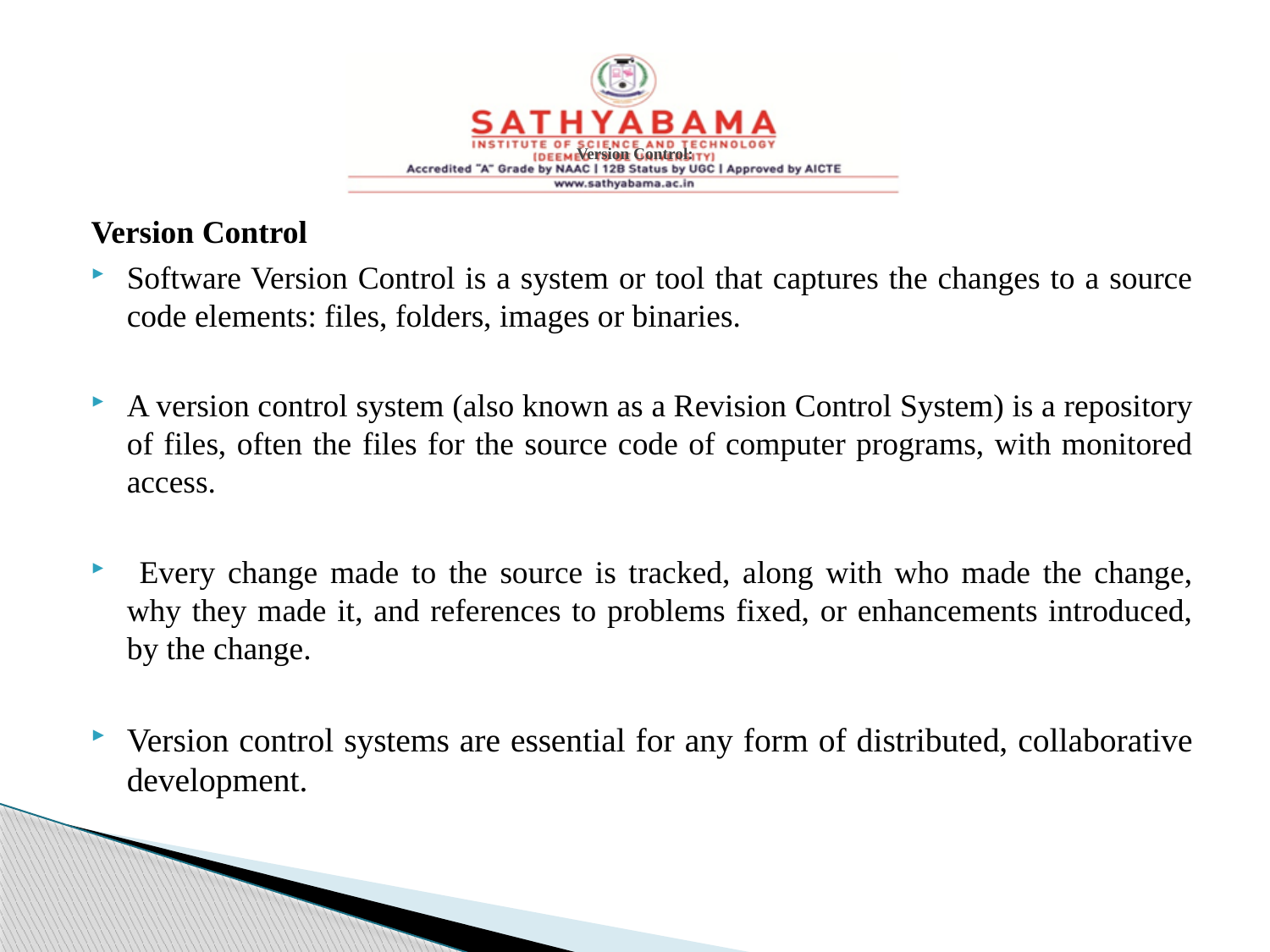

# Version Control:
Version Control
Software Version Control is a system or tool that captures the changes to a source code elements: files, folders, images or binaries.

A version control system (also known as a Revision Control System) is a repository of files, often the files for the source code of computer programs, with monitored access.

 Every change made to the source is tracked, along with who made the change, why they made it, and references to problems fixed, or enhancements introduced, by the change.

Version control systems are essential for any form of distributed, collaborative development.